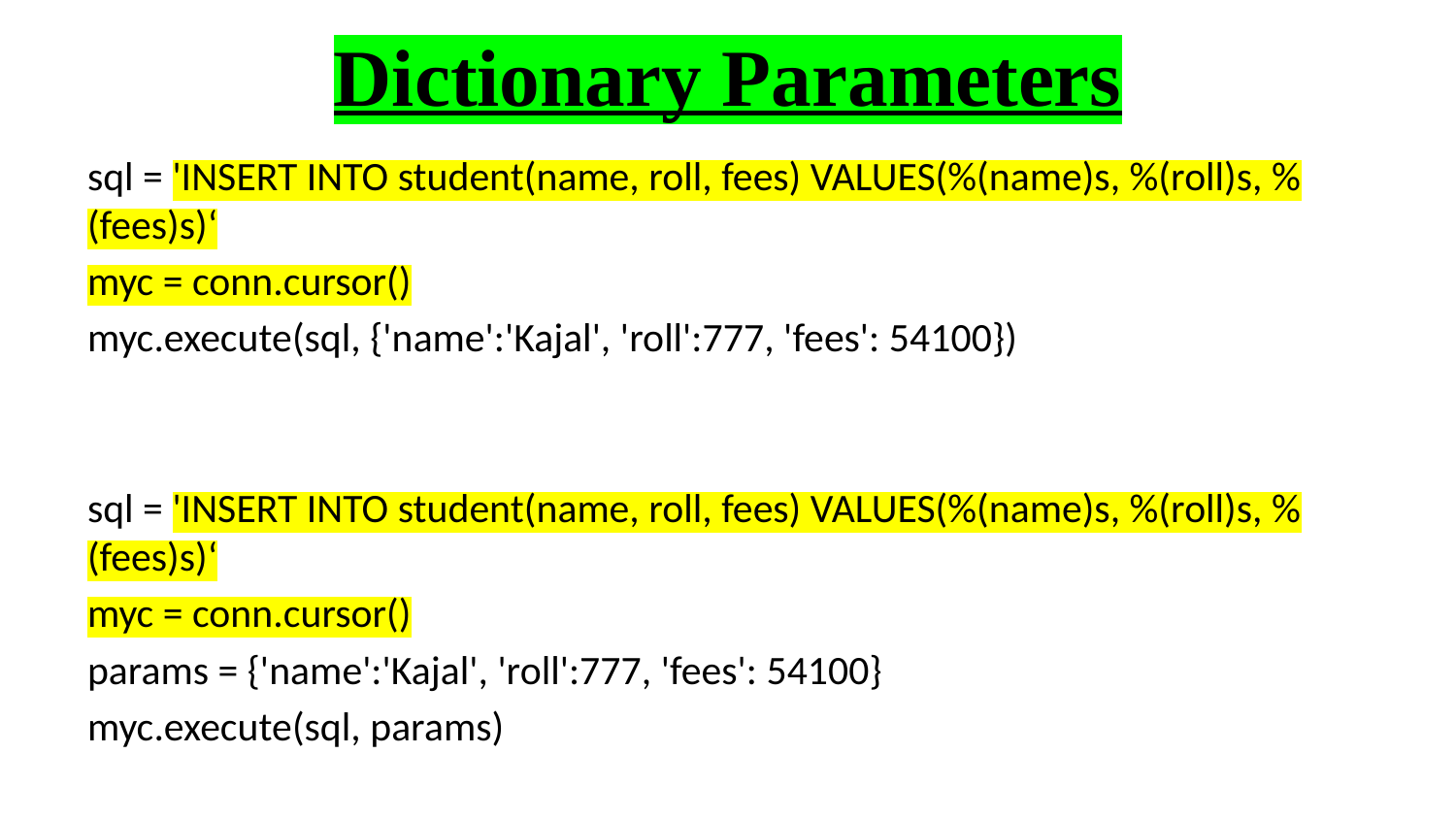

# Dictionary Parameters
sql = 'INSERT INTO student(name, roll, fees) VALUES(%(name)s, %(roll)s, %(fees)s)‘
myc = conn.cursor()
myc.execute(sql, {'name':'Kajal', 'roll':777, 'fees': 54100})

sql = 'INSERT INTO student(name, roll, fees) VALUES(%(name)s, %(roll)s, %(fees)s)‘
myc = conn.cursor()
params = {'name':'Kajal', 'roll':777, 'fees': 54100}
myc.execute(sql, params)